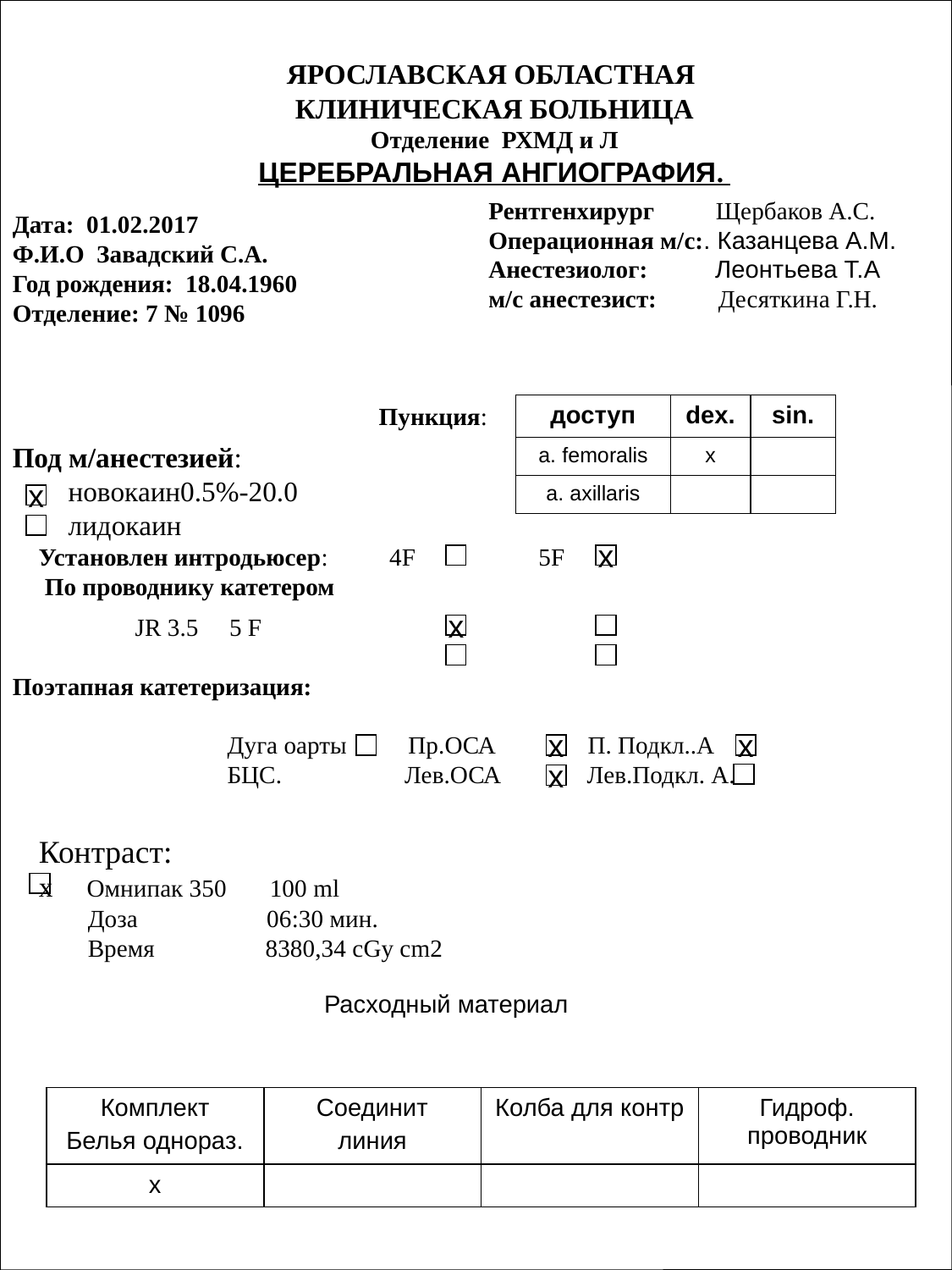

ЯРОСЛАВСКАЯ ОБЛАСТНАЯ
КЛИНИЧЕСКАЯ БОЛЬНИЦА
Отделение  РХМД и Л
ЦЕРЕБРАЛЬНАЯ АНГИОГРАФИЯ.

Дата:  01.02.2017
Ф.И.О  Завадский С.А.
Год рождения:  18.04.1960
Отделение: 7 № 1096
Рентгенхирург          Щербаков А.С.
Операционная м/с:. Казанцева А.М.
Анестезиолог:           Леонтьева Т.А      м/с анестезист:          Десяткина Г.Н.

Под м/анестезией:
        новокаин0.5%-20.0
        лидокаин

Пункция:
| доступ | dex. | sin. |
| --- | --- | --- |
| a. femoralis | х |  |
| a. axillaris |  |  |
х

Установлен интродьюсер:          4F                    5F
 По проводнику катетером

х
                    JR 3.5     5 F

Поэтапная катетеризация:

                                   Дуга оарты          Пр.ОСА               П. Подкл..А
                                   БЦС.                    Лев.ОСА              Лев.Подкл. А.

х

х
х

х
Контраст:
х     Омнипак 350       100 ml
        Доза                     06:30 мин.
        Время                  8380,34 сGy cm2

Расходный материал

| Комплект Белья однораз. | Соединит линия | Колба для контр | Гидроф. проводник |
| --- | --- | --- | --- |
| х |  |  |  |